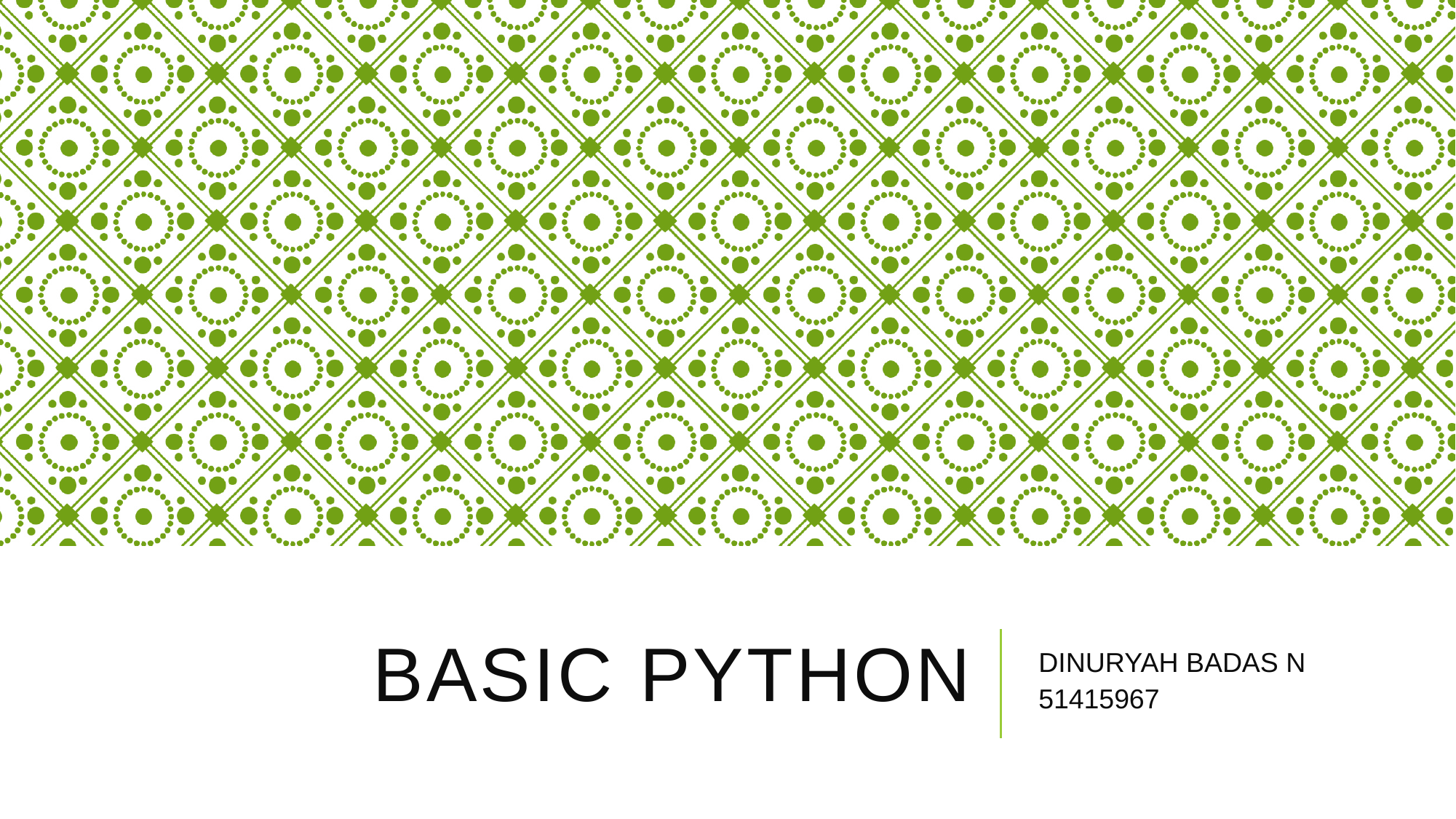

# Basic Python
DINURYAH BADAS N
51415967